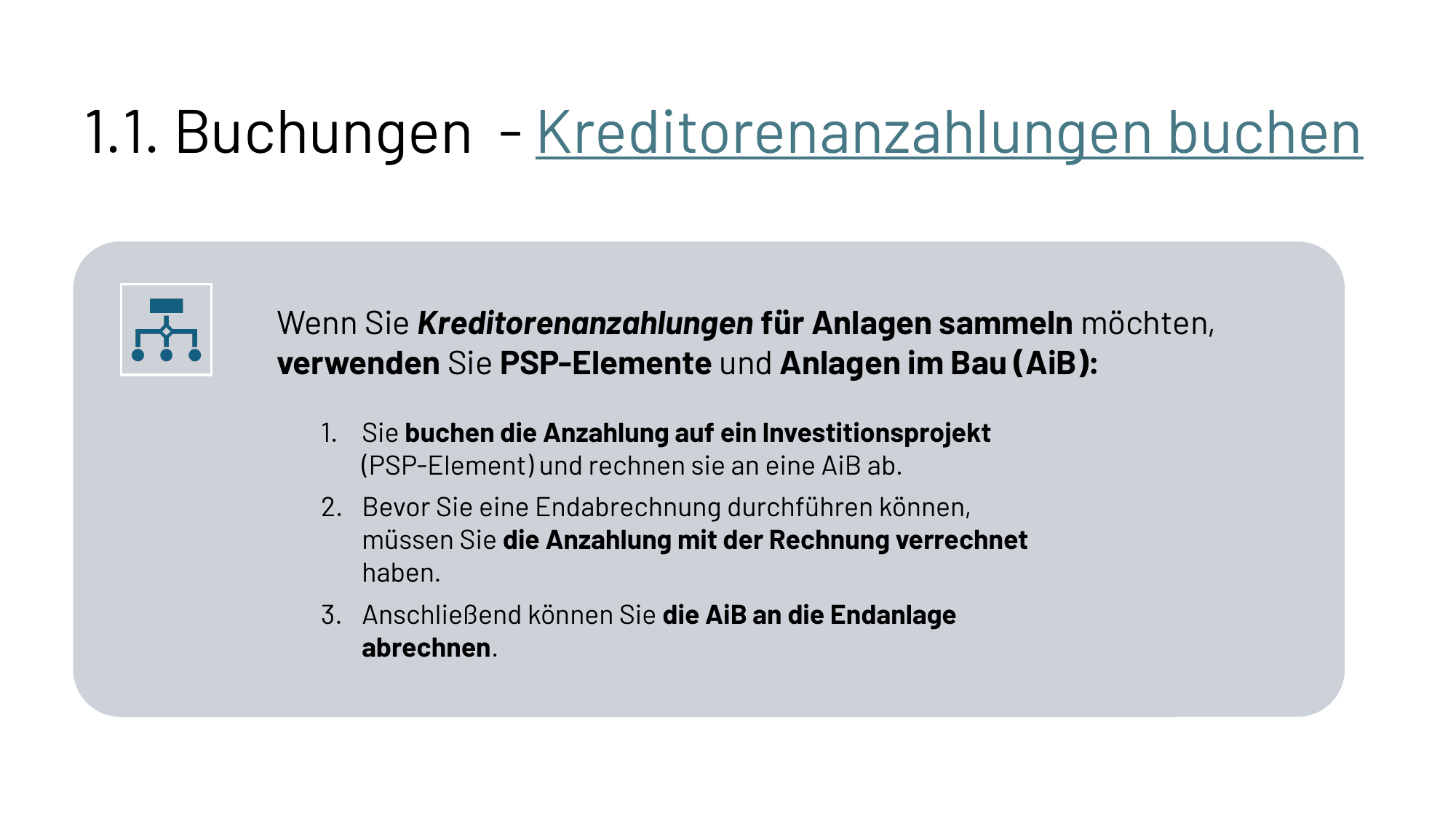

# 1.1. Buchungen  - Kreditorenanzahlungen buchen
Wenn Sie Kreditorenanzahlungen für Anlagen sammeln möchten, verwenden Sie PSP-Elemente und Anlagen im Bau (AiB):
Sie buchen die Anzahlung auf ein Investitionsprojekt (PSP-Element) und rechnen sie an eine AiB ab.
Bevor Sie eine Endabrechnung durchführen können, müssen Sie die Anzahlung mit der Rechnung verrechnet haben.
Anschließend können Sie die AiB an die Endanlage abrechnen.